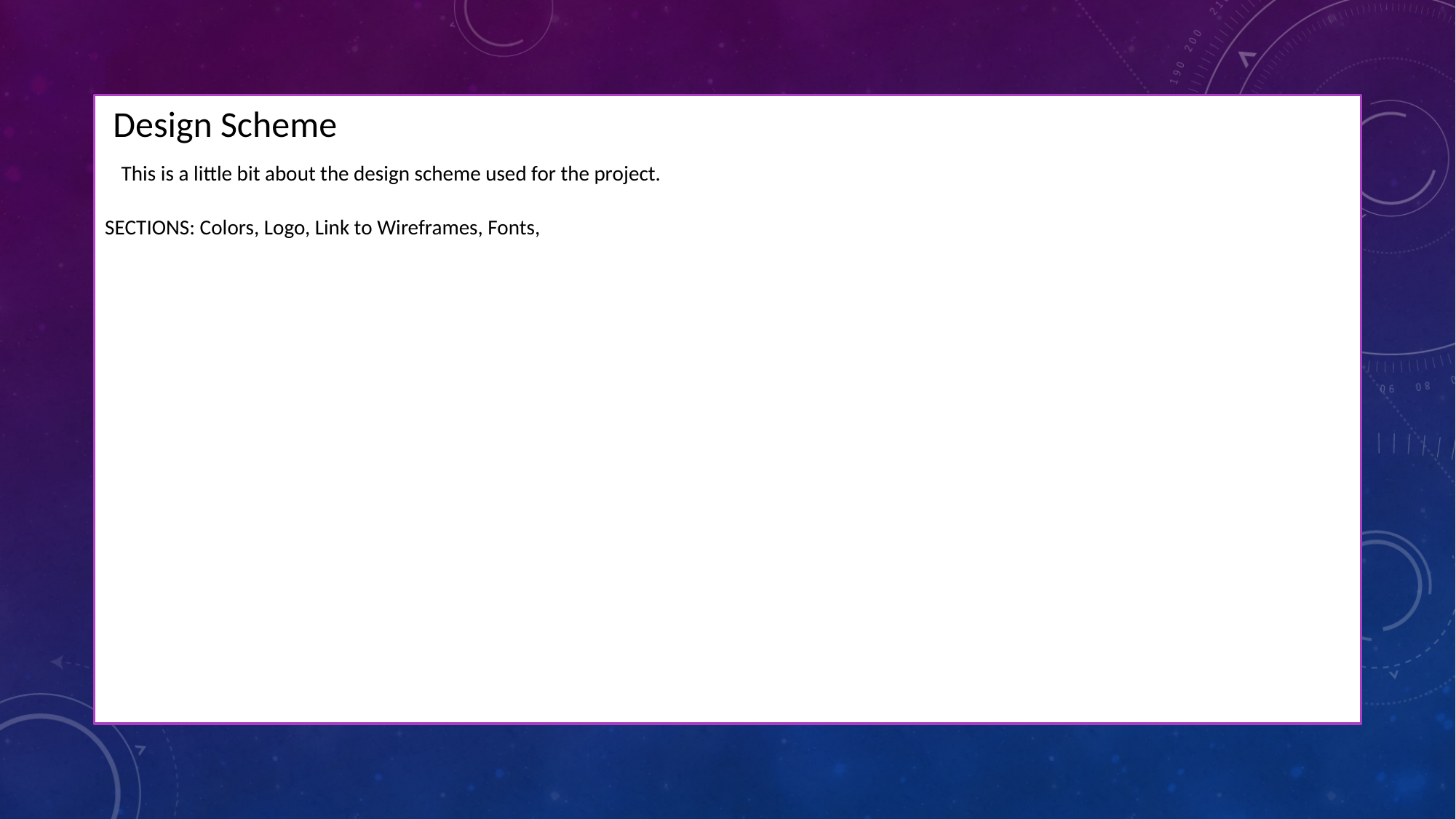

Design Scheme
  This is a little bit about the design scheme used for the project.

SECTIONS: Colors, Logo, Link to Wireframes, Fonts,